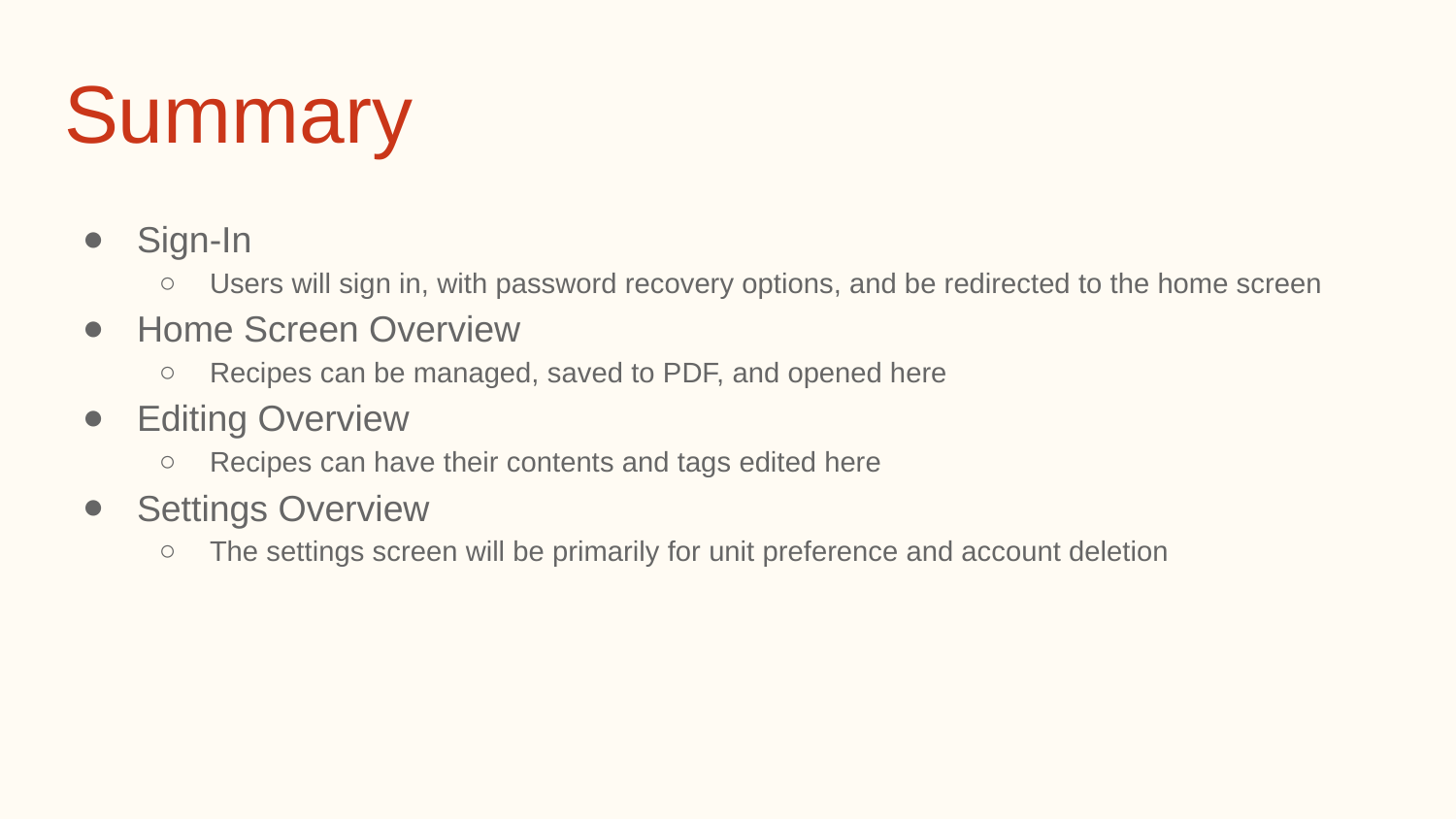

# Summary
Sign-In
Users will sign in, with password recovery options, and be redirected to the home screen
Home Screen Overview
Recipes can be managed, saved to PDF, and opened here
Editing Overview
Recipes can have their contents and tags edited here
Settings Overview
The settings screen will be primarily for unit preference and account deletion